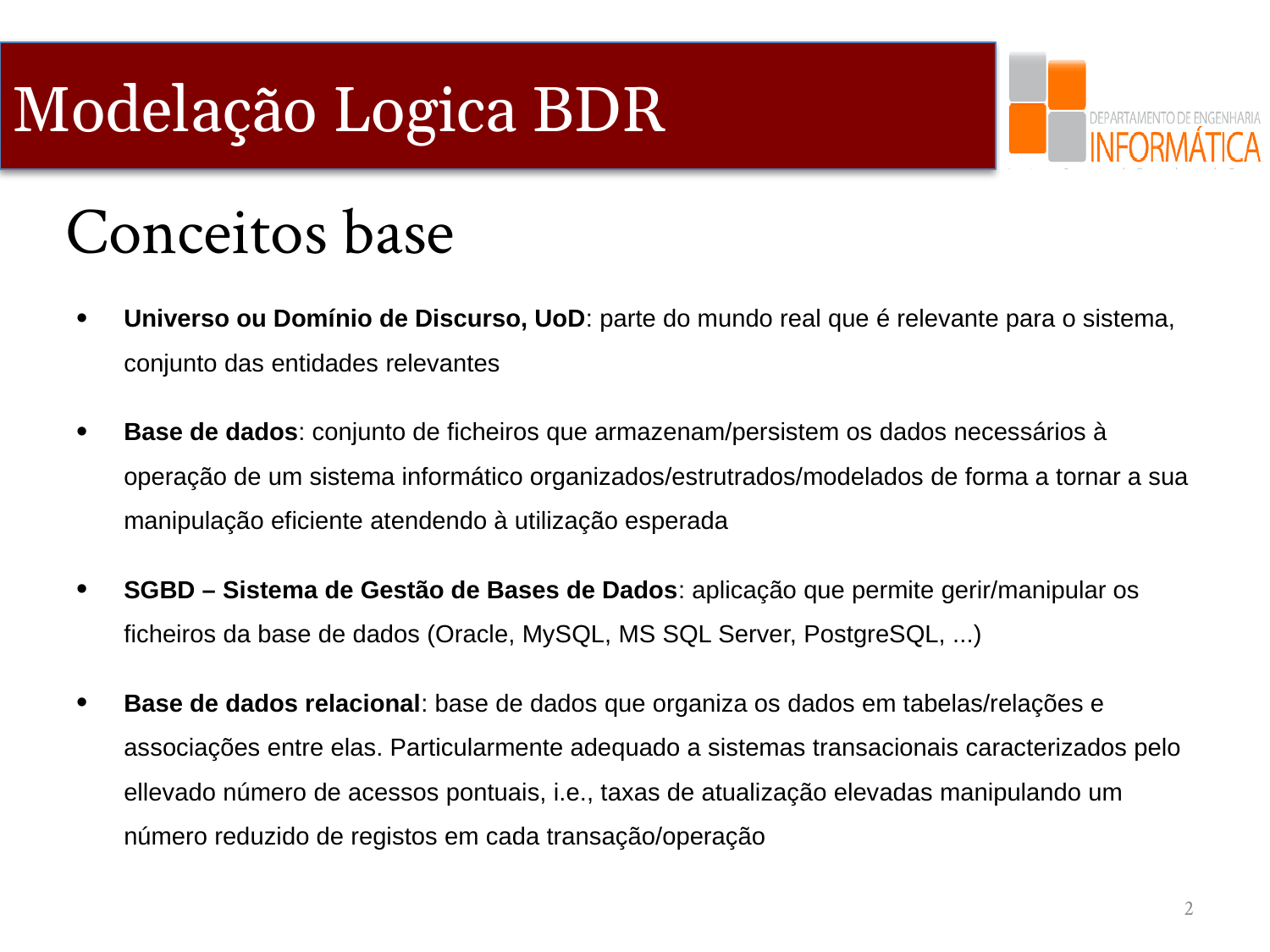

# Conceitos base
Universo ou Domínio de Discurso, UoD: parte do mundo real que é relevante para o sistema, conjunto das entidades relevantes

Base de dados: conjunto de ficheiros que armazenam/persistem os dados necessários à operação de um sistema informático organizados/estrutrados/modelados de forma a tornar a sua manipulação eficiente atendendo à utilização esperada

SGBD – Sistema de Gestão de Bases de Dados: aplicação que permite gerir/manipular os ficheiros da base de dados (Oracle, MySQL, MS SQL Server, PostgreSQL, ...)

Base de dados relacional: base de dados que organiza os dados em tabelas/relações e associações entre elas. Particularmente adequado a sistemas transacionais caracterizados pelo ellevado número de acessos pontuais, i.e., taxas de atualização elevadas manipulando um número reduzido de registos em cada transação/operação
2